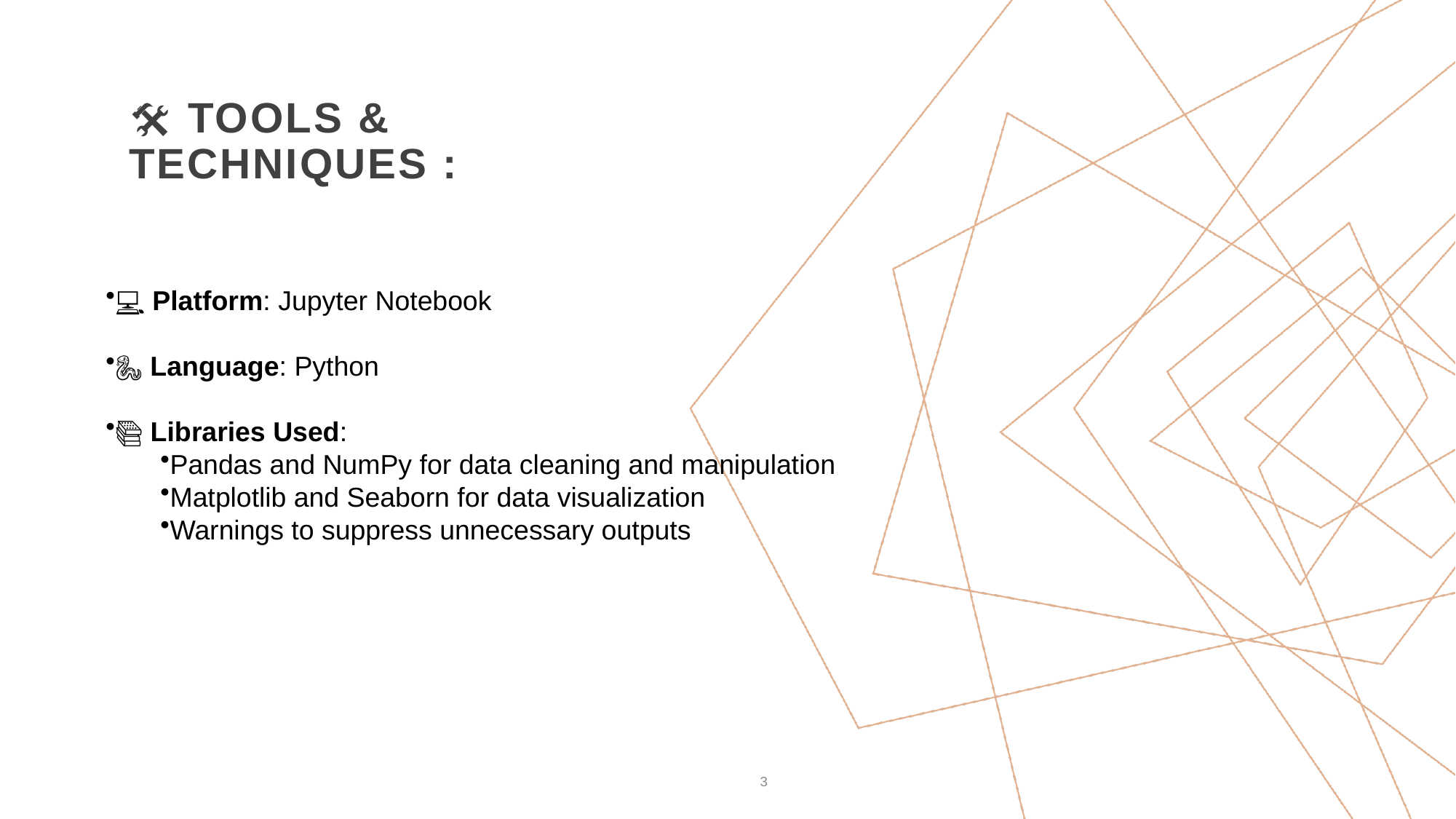

# 🛠️ Tools & Techniques :
💻 Platform: Jupyter Notebook

🐍 Language: Python

📚 Libraries Used:
Pandas and NumPy for data cleaning and manipulation
Matplotlib and Seaborn for data visualization
Warnings to suppress unnecessary outputs

3